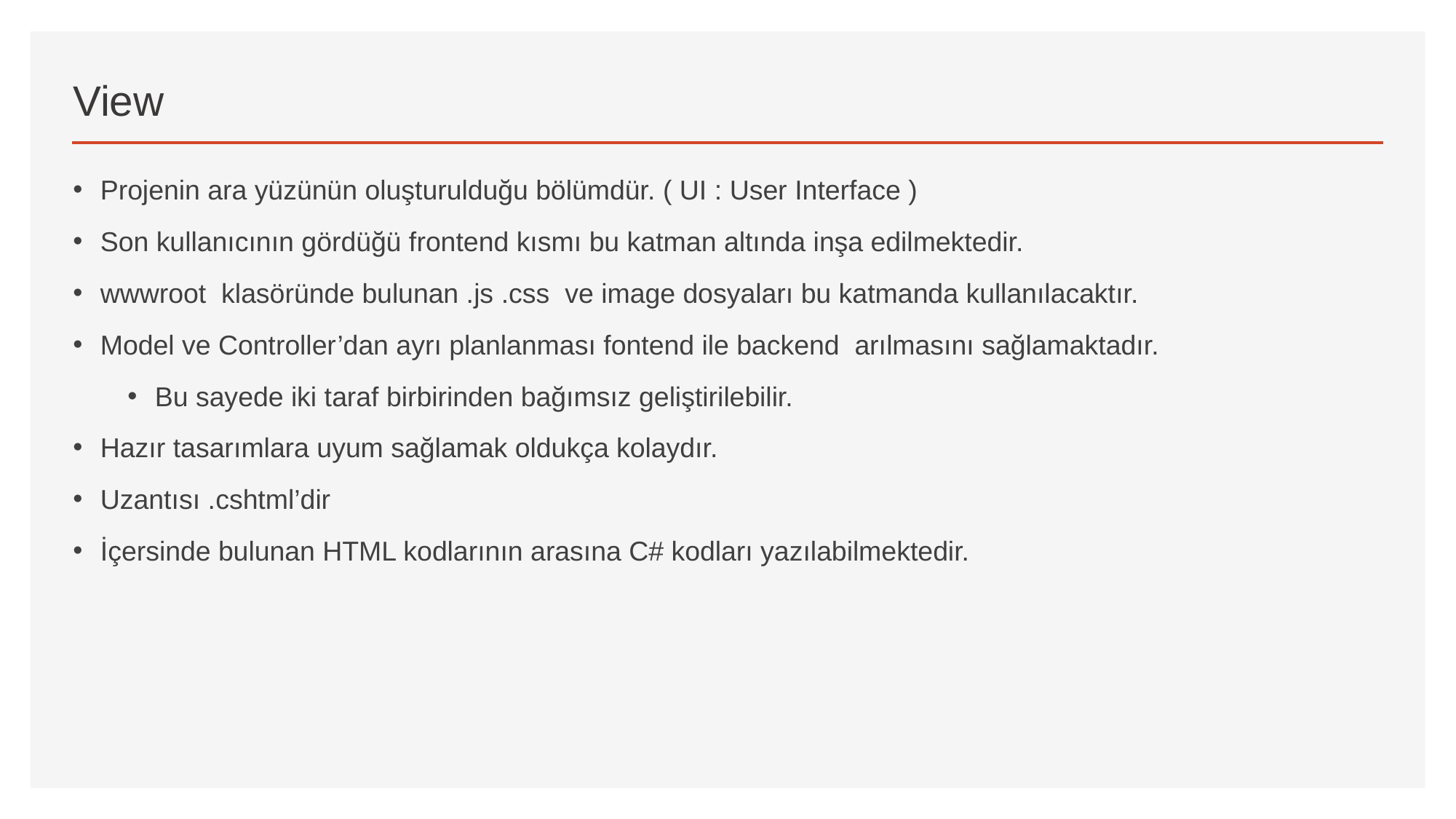

# View
Projenin ara yüzünün oluşturulduğu bölümdür. ( UI : User Interface )
Son kullanıcının gördüğü frontend kısmı bu katman altında inşa edilmektedir.
wwwroot  klasöründe bulunan .js .css  ve image dosyaları bu katmanda kullanılacaktır.
Model ve Controller’dan ayrı planlanması fontend ile backend  arılmasını sağlamaktadır.
Bu sayede iki taraf birbirinden bağımsız geliştirilebilir.
Hazır tasarımlara uyum sağlamak oldukça kolaydır.
Uzantısı .cshtml’dir
İçersinde bulunan HTML kodlarının arasına C# kodları yazılabilmektedir.